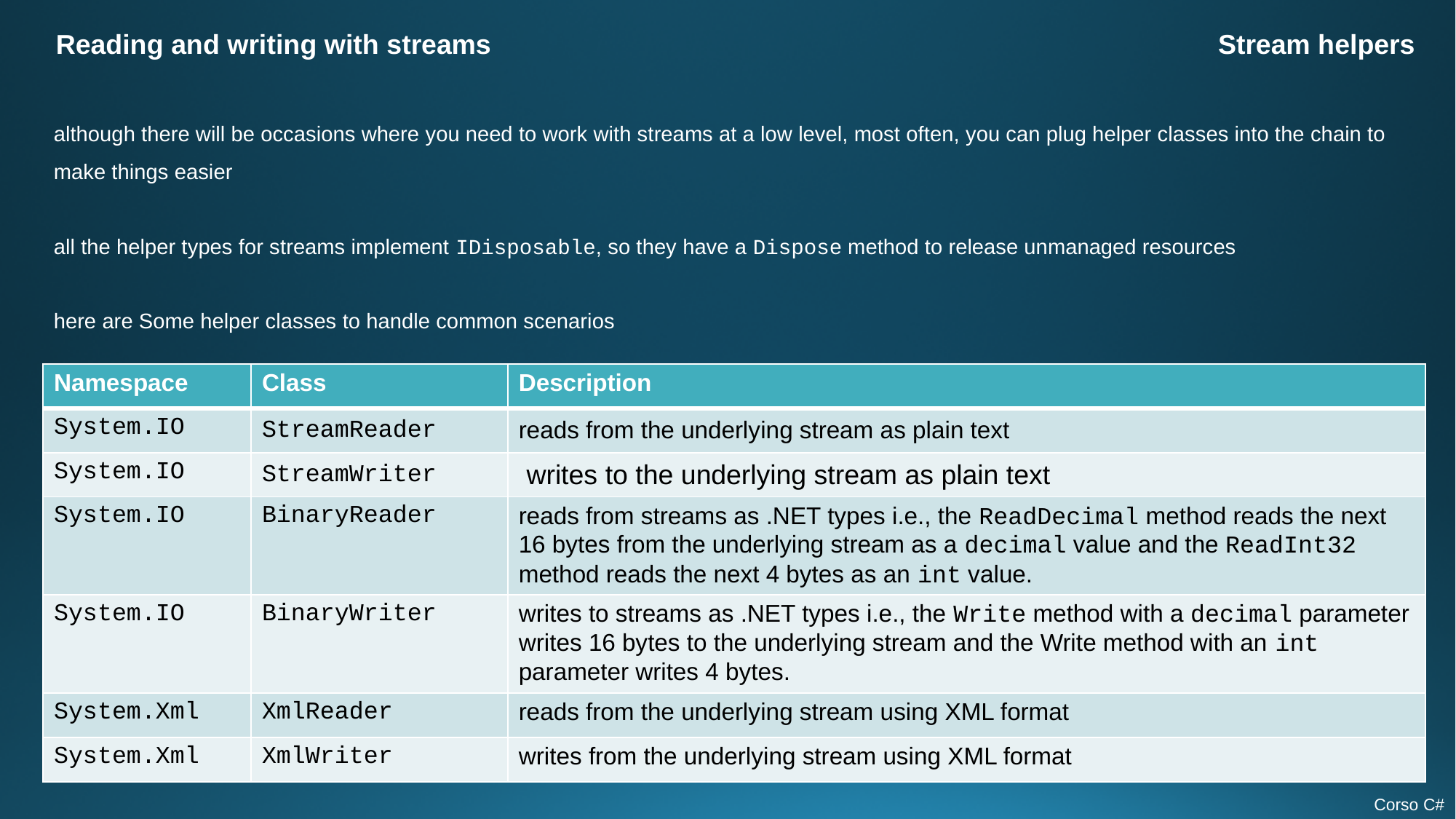

Reading and writing with streams
Stream helpers
although there will be occasions where you need to work with streams at a low level, most often, you can plug helper classes into the chain to make things easier
all the helper types for streams implement IDisposable, so they have a Dispose method to release unmanaged resources
here are Some helper classes to handle common scenarios
| Namespace | Class | Description |
| --- | --- | --- |
| System.IO | StreamReader | reads from the underlying stream as plain text |
| System.IO | StreamWriter | writes to the underlying stream as plain text |
| System.IO | BinaryReader | reads from streams as .NET types i.e., the ReadDecimal method reads the next 16 bytes from the underlying stream as a decimal value and the ReadInt32 method reads the next 4 bytes as an int value. |
| System.IO | BinaryWriter | writes to streams as .NET types i.e., the Write method with a decimal parameter writes 16 bytes to the underlying stream and the Write method with an int parameter writes 4 bytes. |
| System.Xml | XmlReader | reads from the underlying stream using XML format |
| System.Xml | XmlWriter | writes from the underlying stream using XML format |
Corso C#